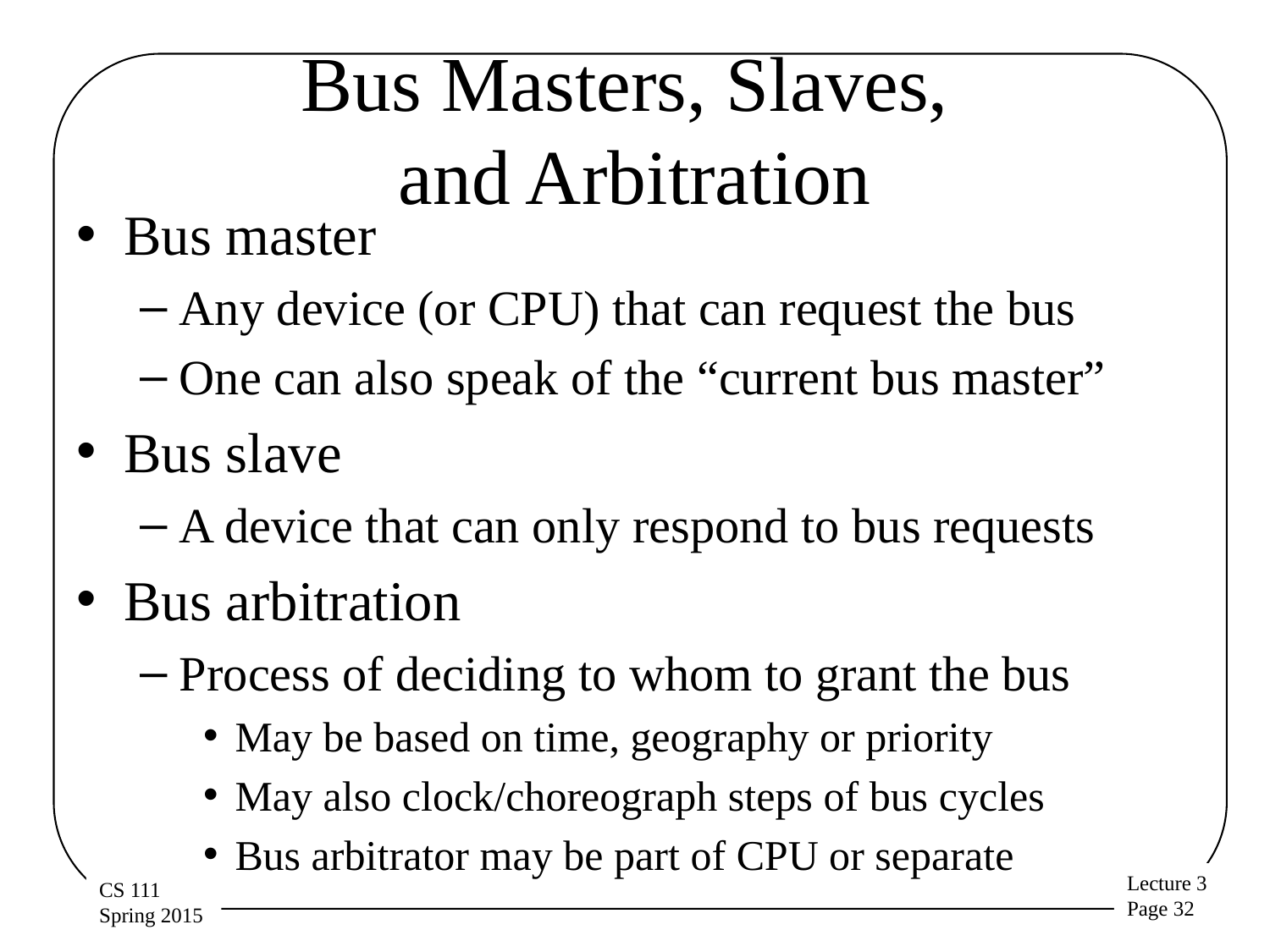

# Bus Masters, Slaves, and Arbitration
Bus master
Any device (or CPU) that can request the bus
One can also speak of the “current bus master”
Bus slave
A device that can only respond to bus requests
Bus arbitration
Process of deciding to whom to grant the bus
May be based on time, geography or priority
May also clock/choreograph steps of bus cycles
Bus arbitrator may be part of CPU or separate